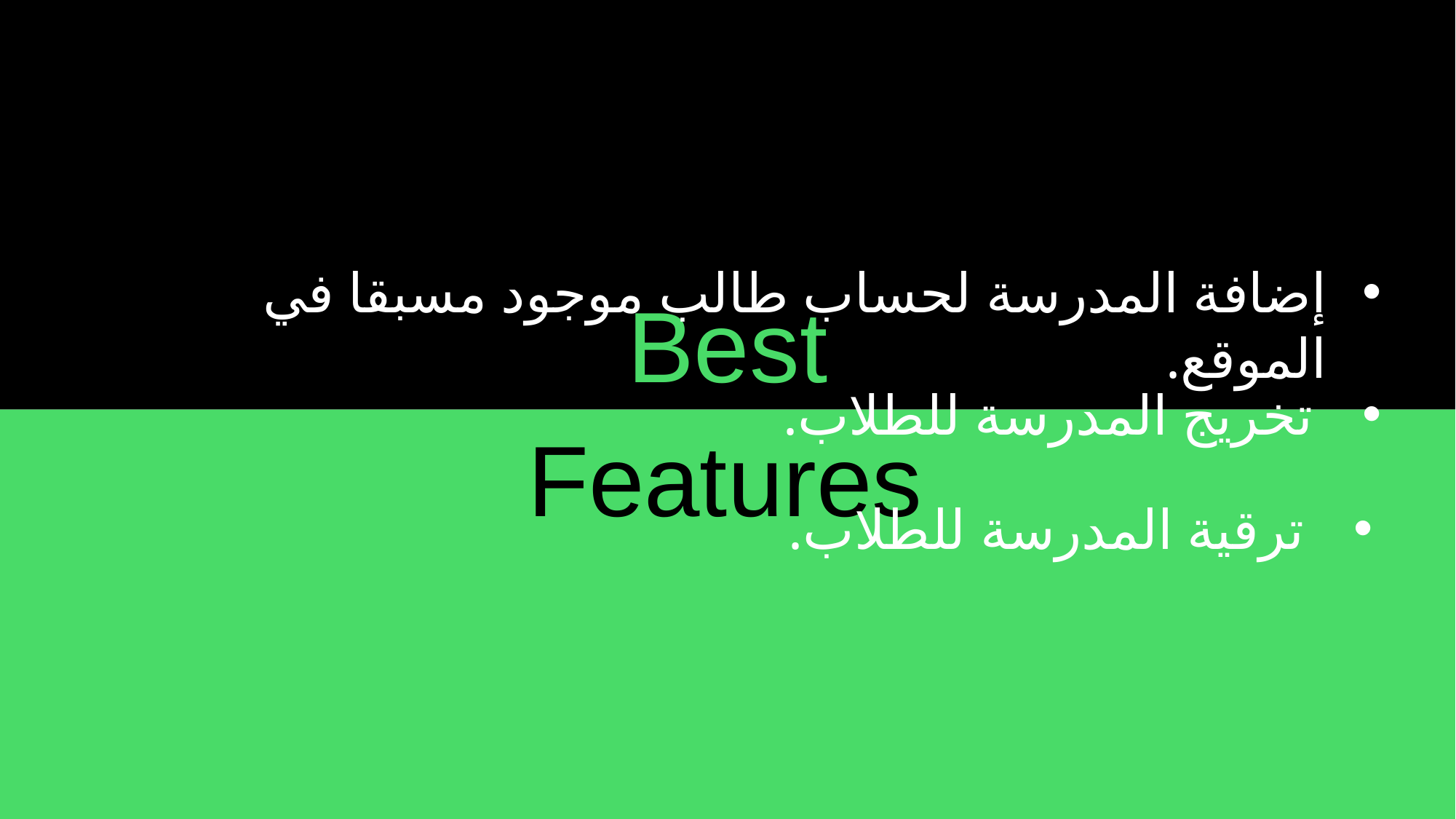

إضافة المدرسة لحساب طالب موجود مسبقا في الموقع.
تخريج المدرسة للطلاب.
ترقية المدرسة للطلاب.
Best

Features